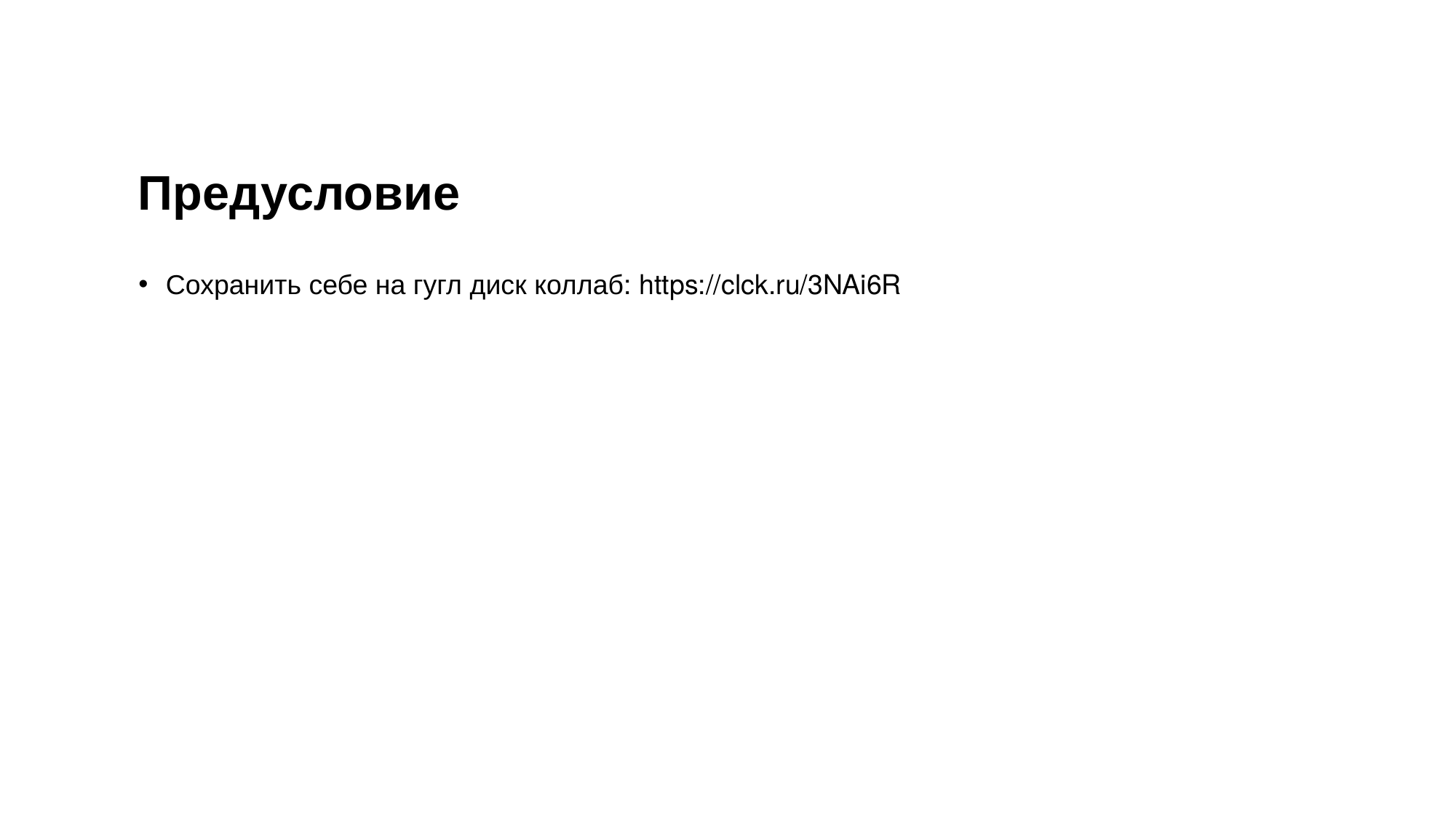

# Предусловие
Сохранить себе на гугл диск коллаб: https://clck.ru/3NAi6R